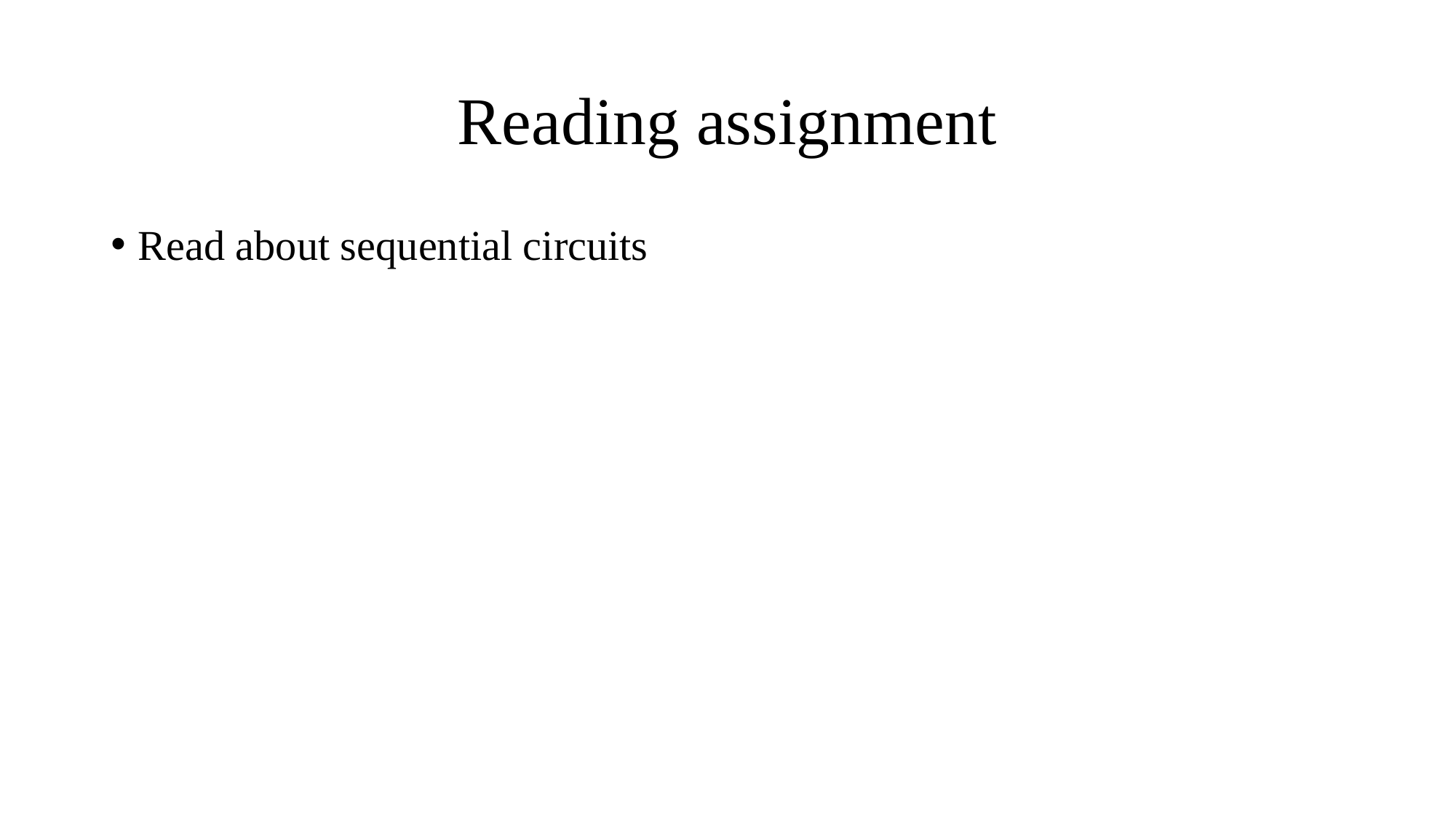

# Reading assignment
Read about sequential circuits